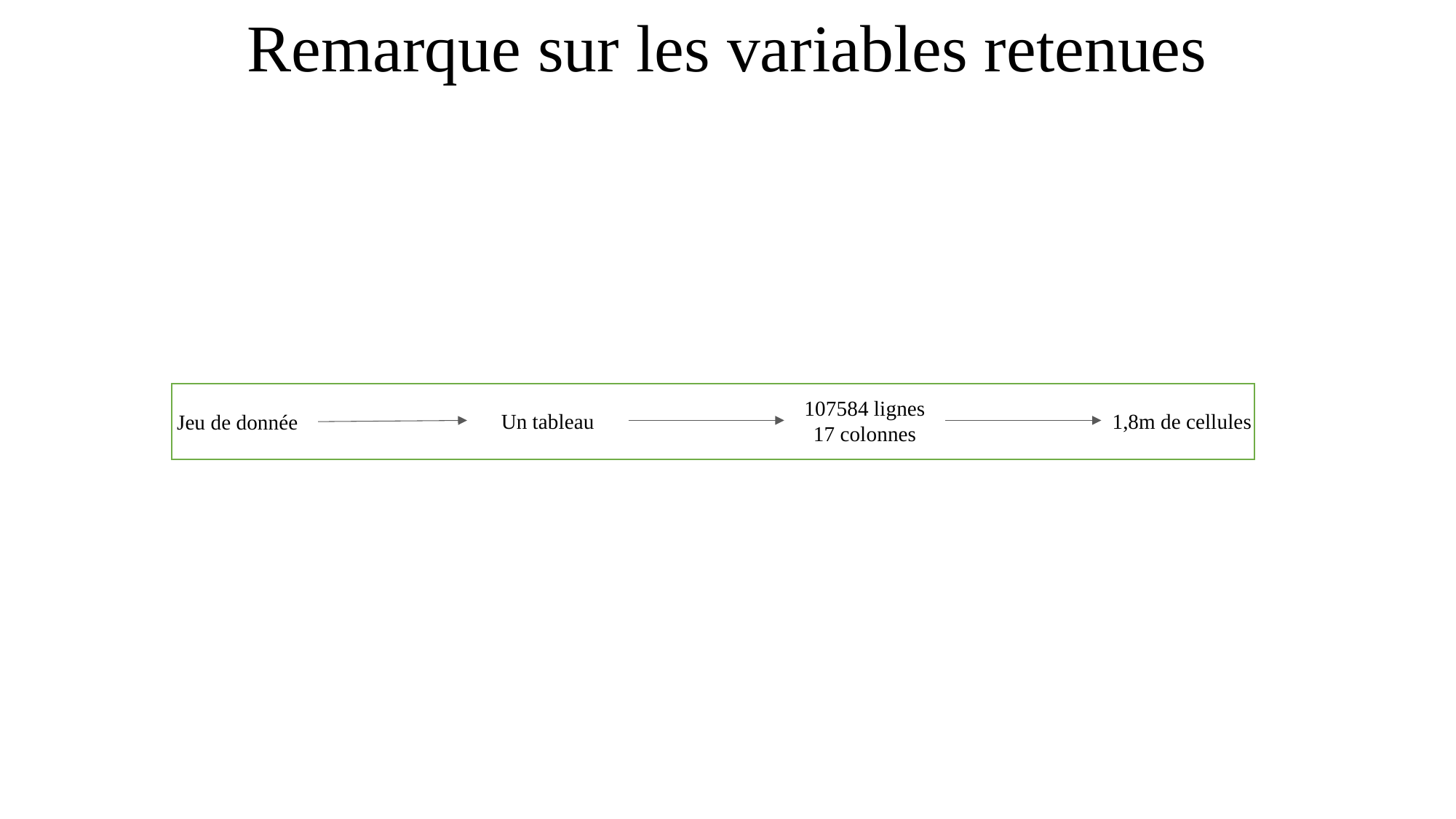

# Remarque sur les variables retenues

Un tableau
107584 lignes
17 colonnes
1,8m de cellules
Jeu de donnée